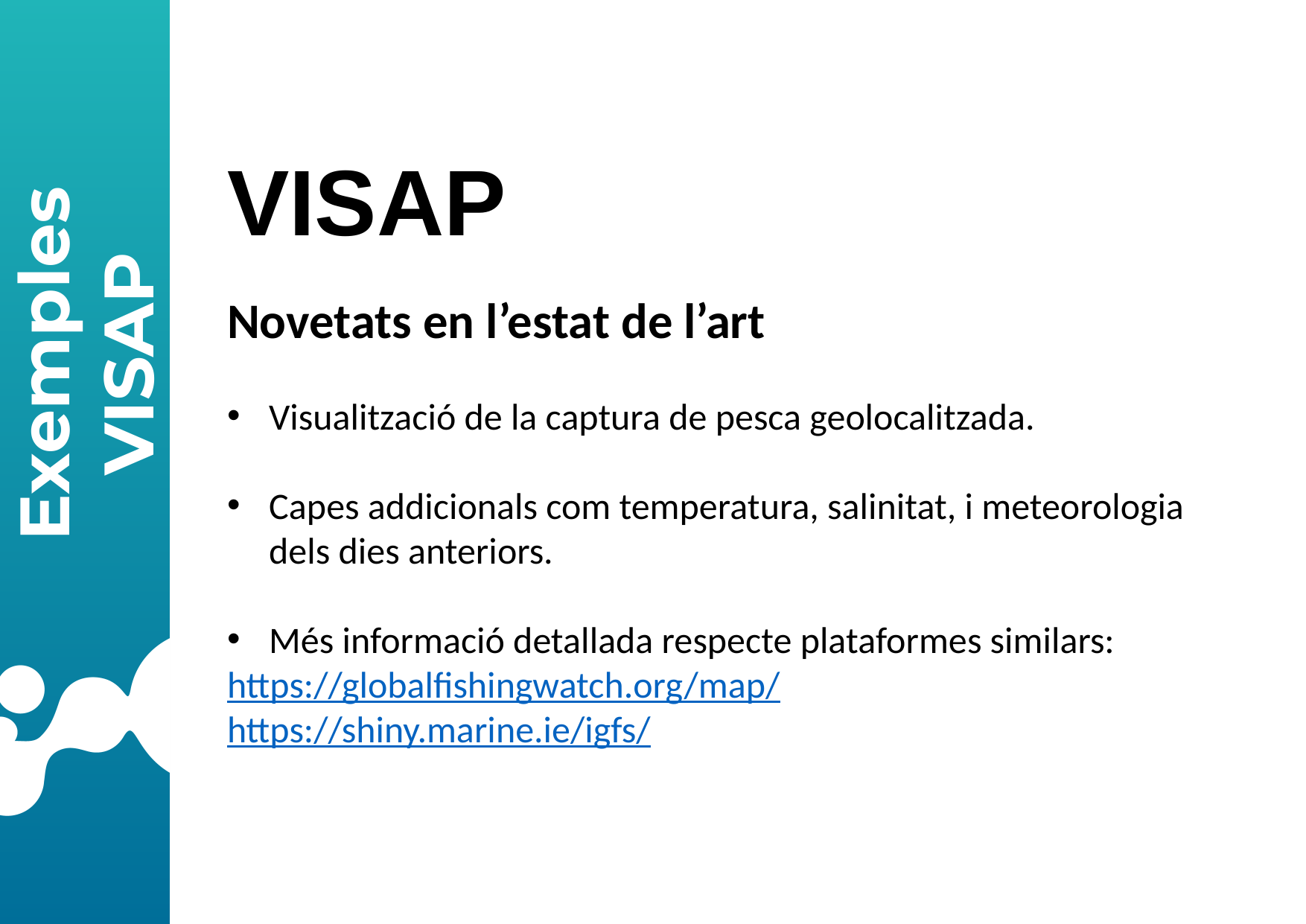

Exemples
VISAP
# VISAP

Novetats en l’estat de l’art

Visualització de la captura de pesca geolocalitzada.

Capes addicionals com temperatura, salinitat, i meteorologia dels dies anteriors.

Més informació detallada respecte plataformes similars:
https://globalfishingwatch.org/map/
https://shiny.marine.ie/igfs/